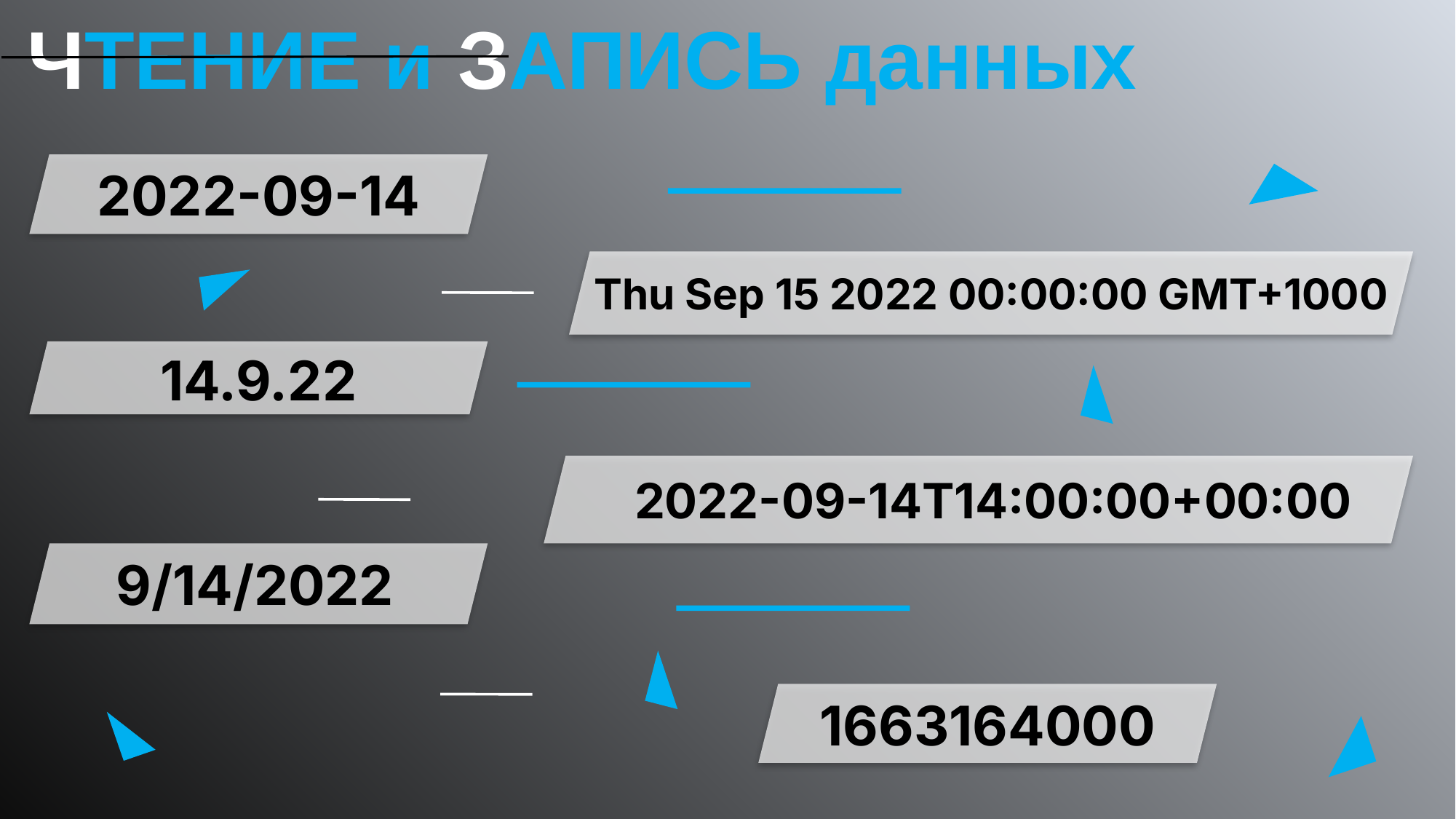

# ЧТЕНИЕ и ЗАПИСЬ данных

2022-09-14

Thu Sep 15 2022 00:00:00 GMT+1000

14.9.22

2022-09-14T14:00:00+00:00

9/14/2022

1663164000